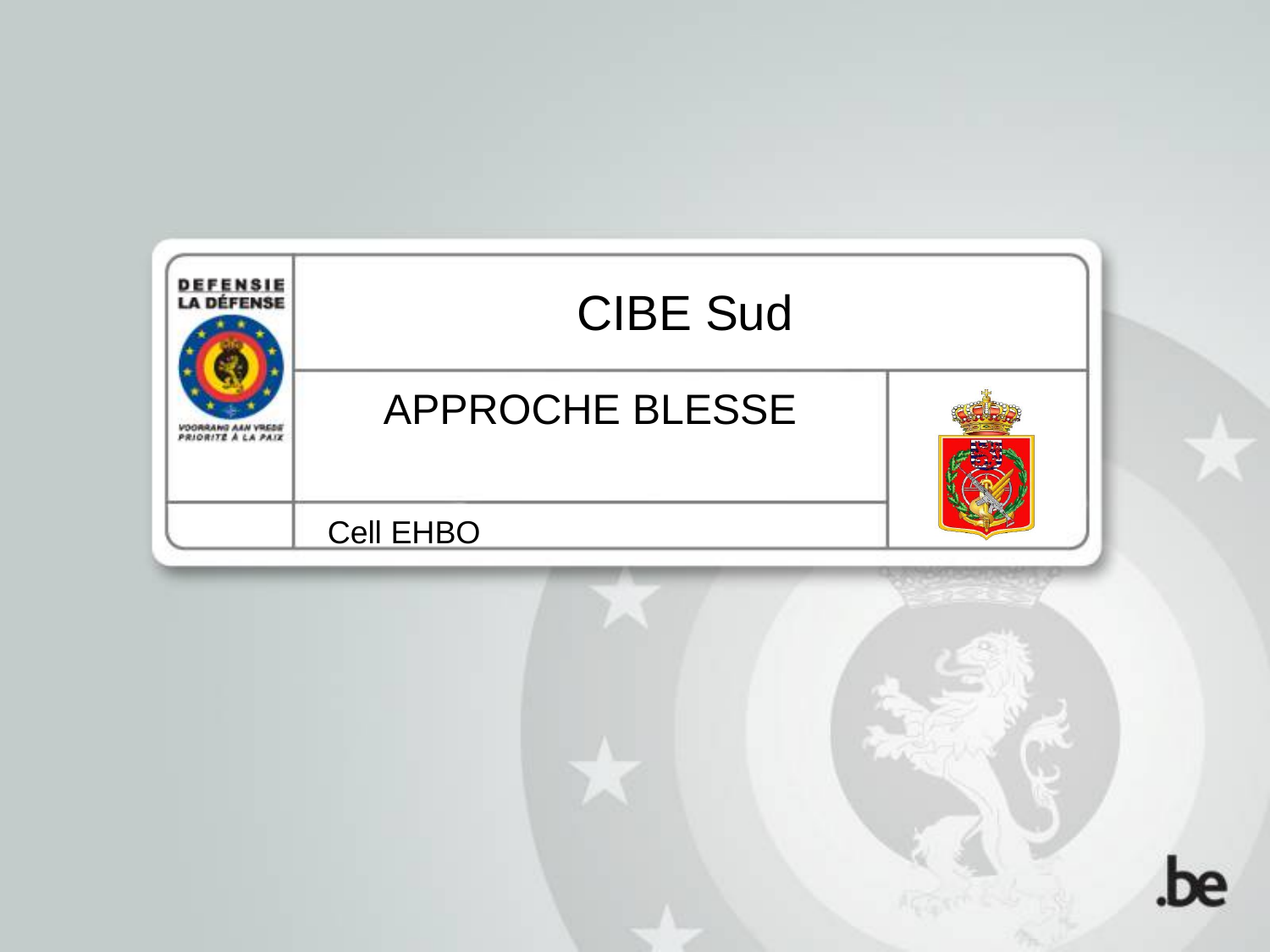

# CIBE Sud
APPROCHE BLESSE
Cell EHBO